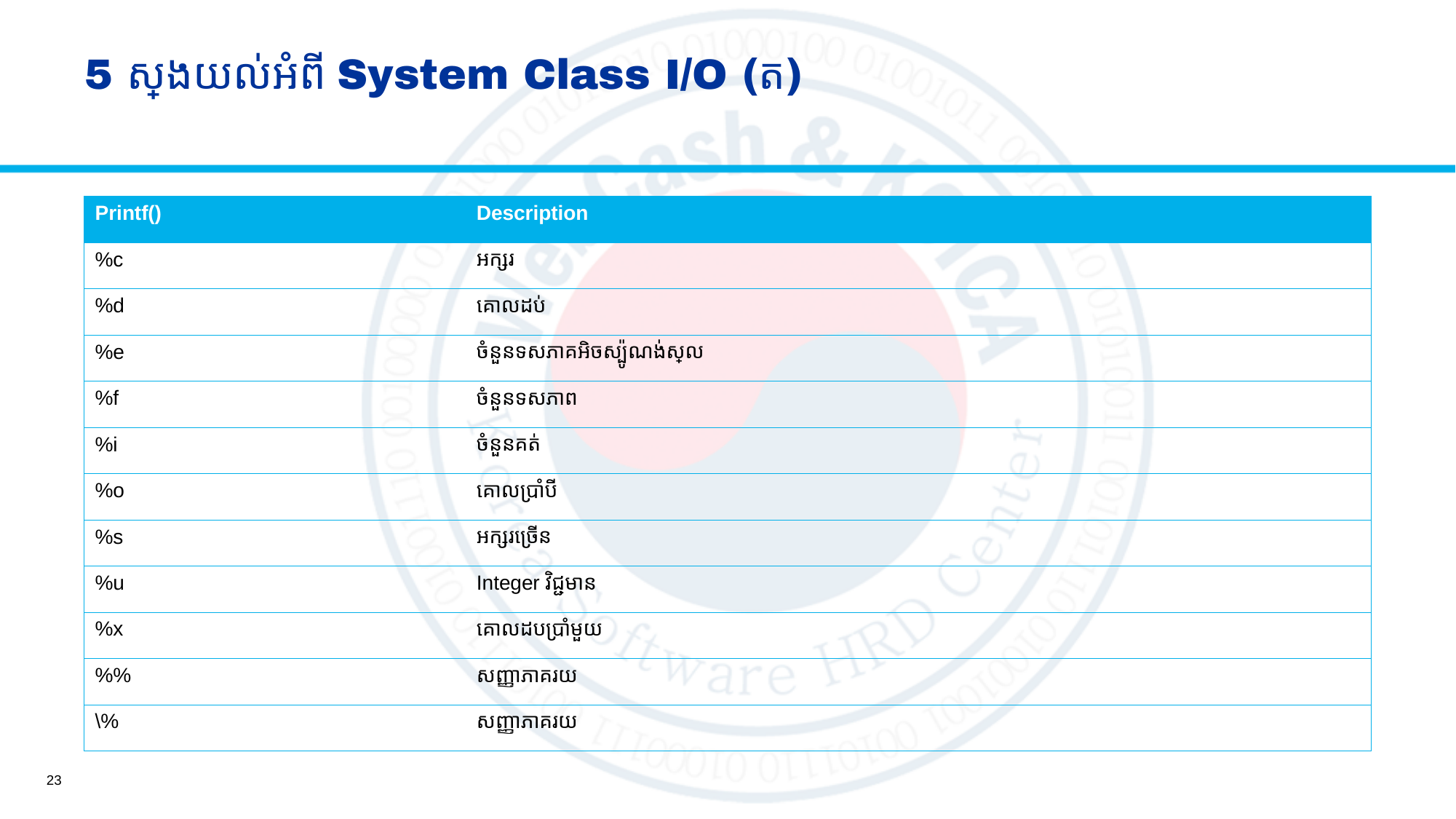

# 5 ស្វែងយល់អំពី System Class I/O (ត)
| Printf() | Description |
| --- | --- |
| %c | អក្សរ |
| %d | គោលដប់ |
| %e | ចំនួនទសភាគអិចស្ប៉ូណង់ស្យែល |
| %f | ចំនួនទសភាព |
| %i | ចំនួនគត់ |
| %o | គោលប្រាំបី |
| %s | អក្សរច្រើន |
| %u | Integer វិជ្ជមាន |
| %x | គោលដបប្រាំមួយ |
| %% | សញ្ញាភាគរយ |
| \% | សញ្ញាភាគរយ |
23